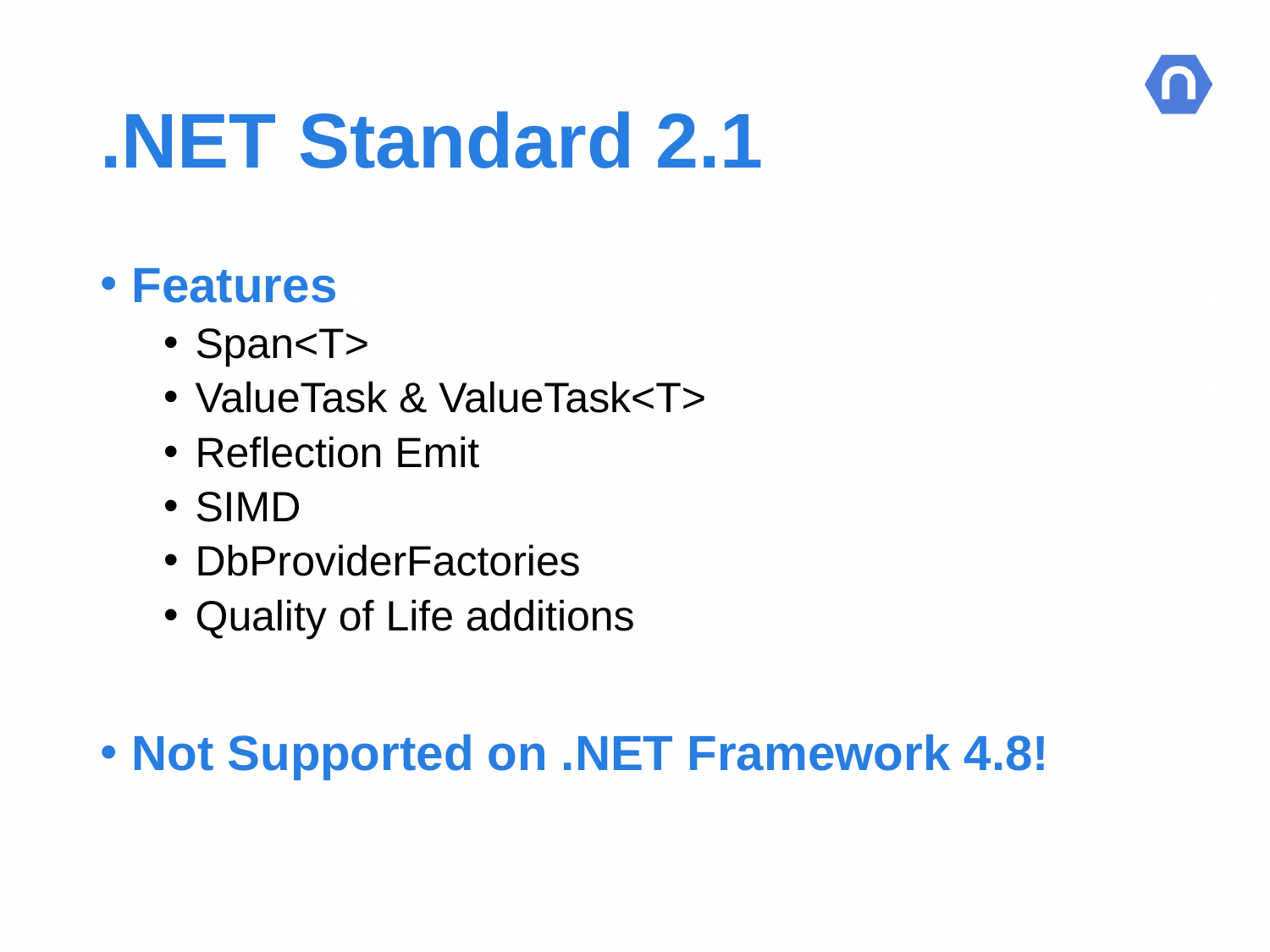

# .NET Standard 2.1
Features
Span<T>
ValueTask & ValueTask<T>
Reflection Emit
SIMD
DbProviderFactories
Quality of Life additions

Not Supported on .NET Framework 4.8!